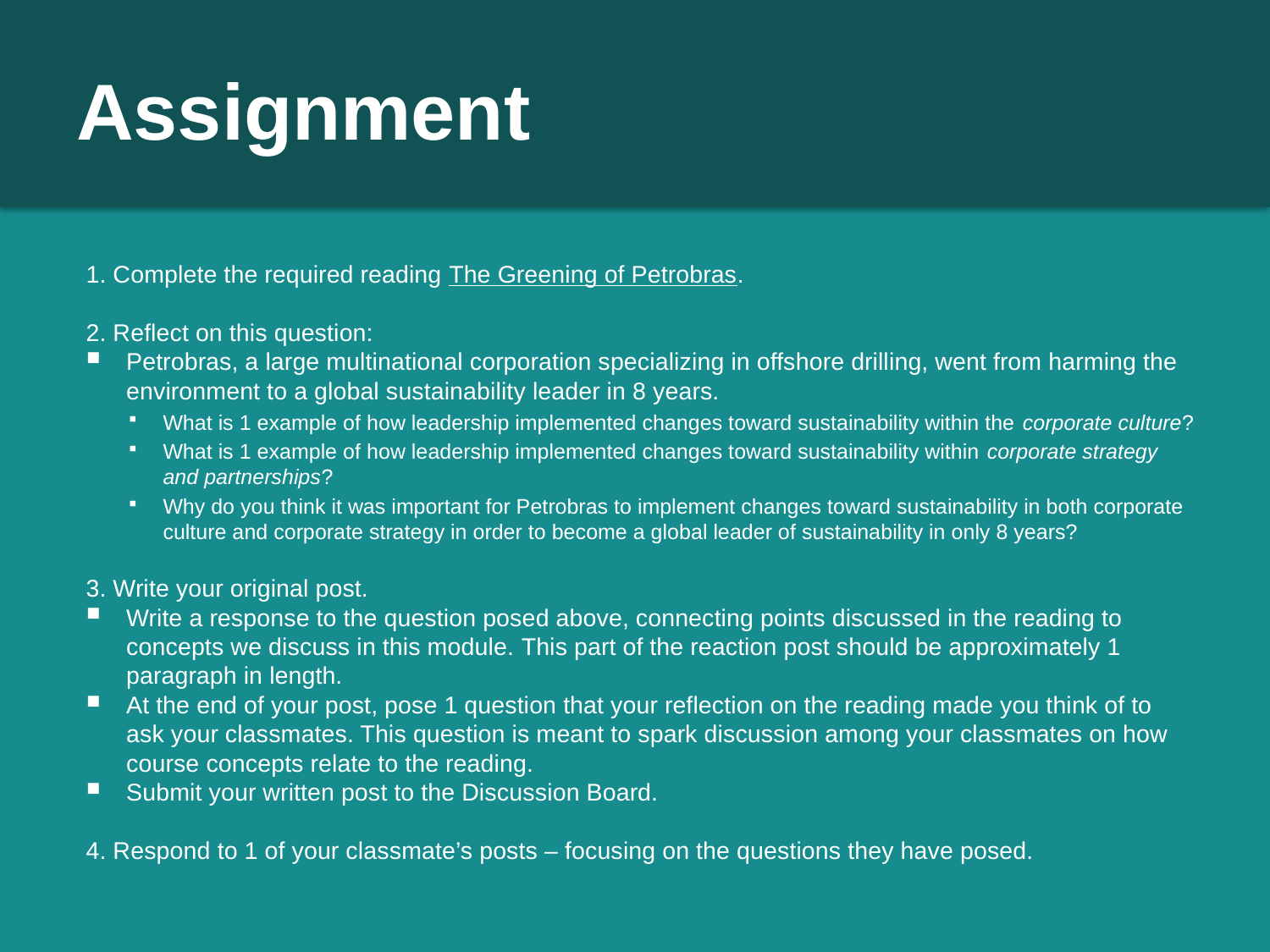

# Assignment
1. Complete the required reading The Greening of Petrobras.

2. Reflect on this question:
Petrobras, a large multinational corporation specializing in offshore drilling, went from harming the environment to a global sustainability leader in 8 years.
What is 1 example of how leadership implemented changes toward sustainability within the corporate culture?
What is 1 example of how leadership implemented changes toward sustainability within corporate strategy and partnerships?
Why do you think it was important for Petrobras to implement changes toward sustainability in both corporate culture and corporate strategy in order to become a global leader of sustainability in only 8 years?

3. Write your original post.
Write a response to the question posed above, connecting points discussed in the reading to concepts we discuss in this module. This part of the reaction post should be approximately 1 paragraph in length.
At the end of your post, pose 1 question that your reflection on the reading made you think of to ask your classmates. This question is meant to spark discussion among your classmates on how course concepts relate to the reading.
Submit your written post to the Discussion Board.

4. Respond to 1 of your classmate’s posts – focusing on the questions they have posed.